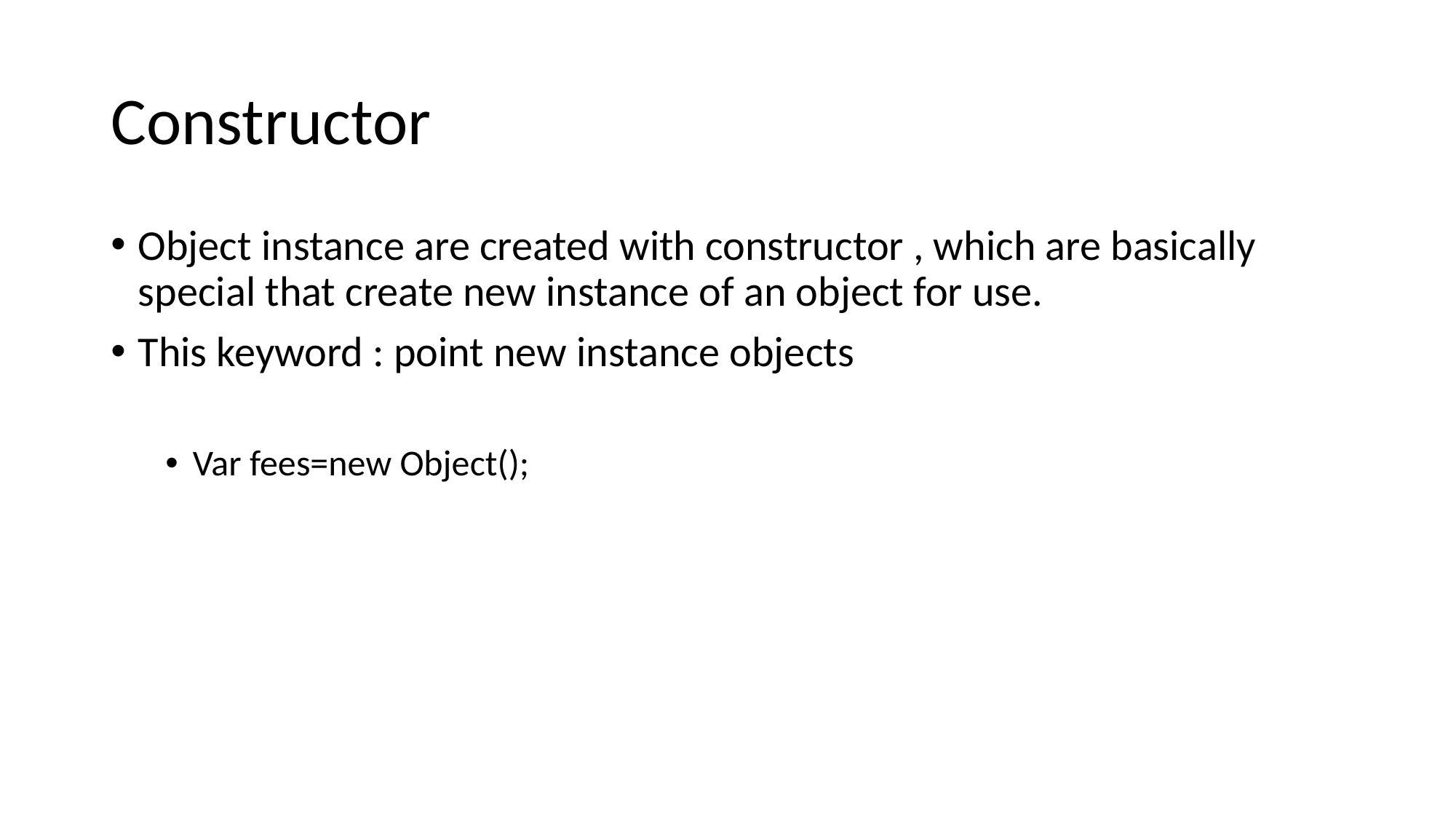

# Constructor
Object instance are created with constructor , which are basically special that create new instance of an object for use.
This keyword : point new instance objects

Var fees=new Object();